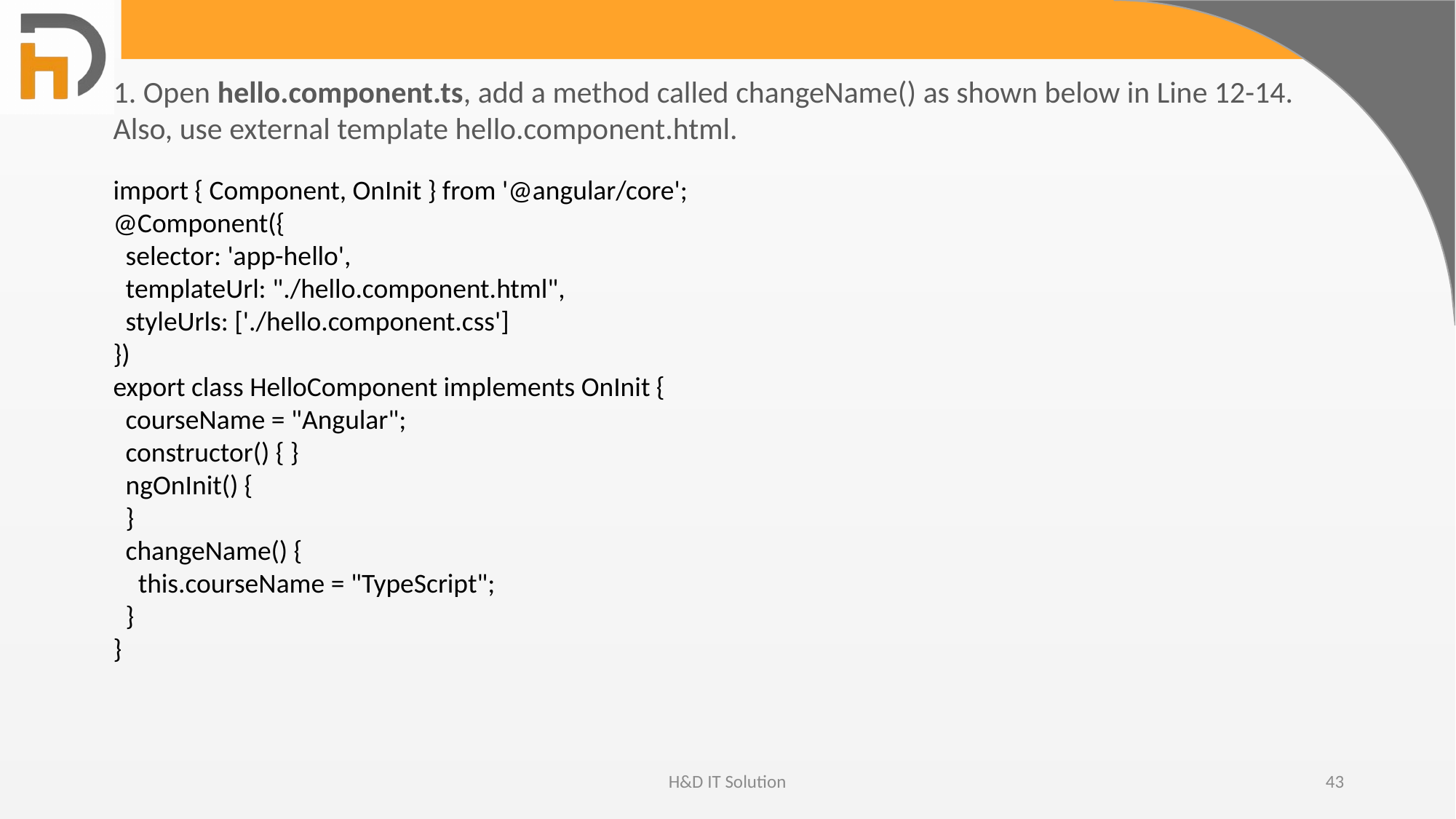

1. Open hello.component.ts, add a method called changeName() as shown below in Line 12-14. Also, use external template hello.component.html.
import { Component, OnInit } from '@angular/core';
@Component({
  selector: 'app-hello',
  templateUrl: "./hello.component.html",
  styleUrls: ['./hello.component.css']
})
export class HelloComponent implements OnInit {
  courseName = "Angular";
  constructor() { }
  ngOnInit() {
  }
  changeName() {
    this.courseName = "TypeScript";
  }
}
H&D IT Solution
43